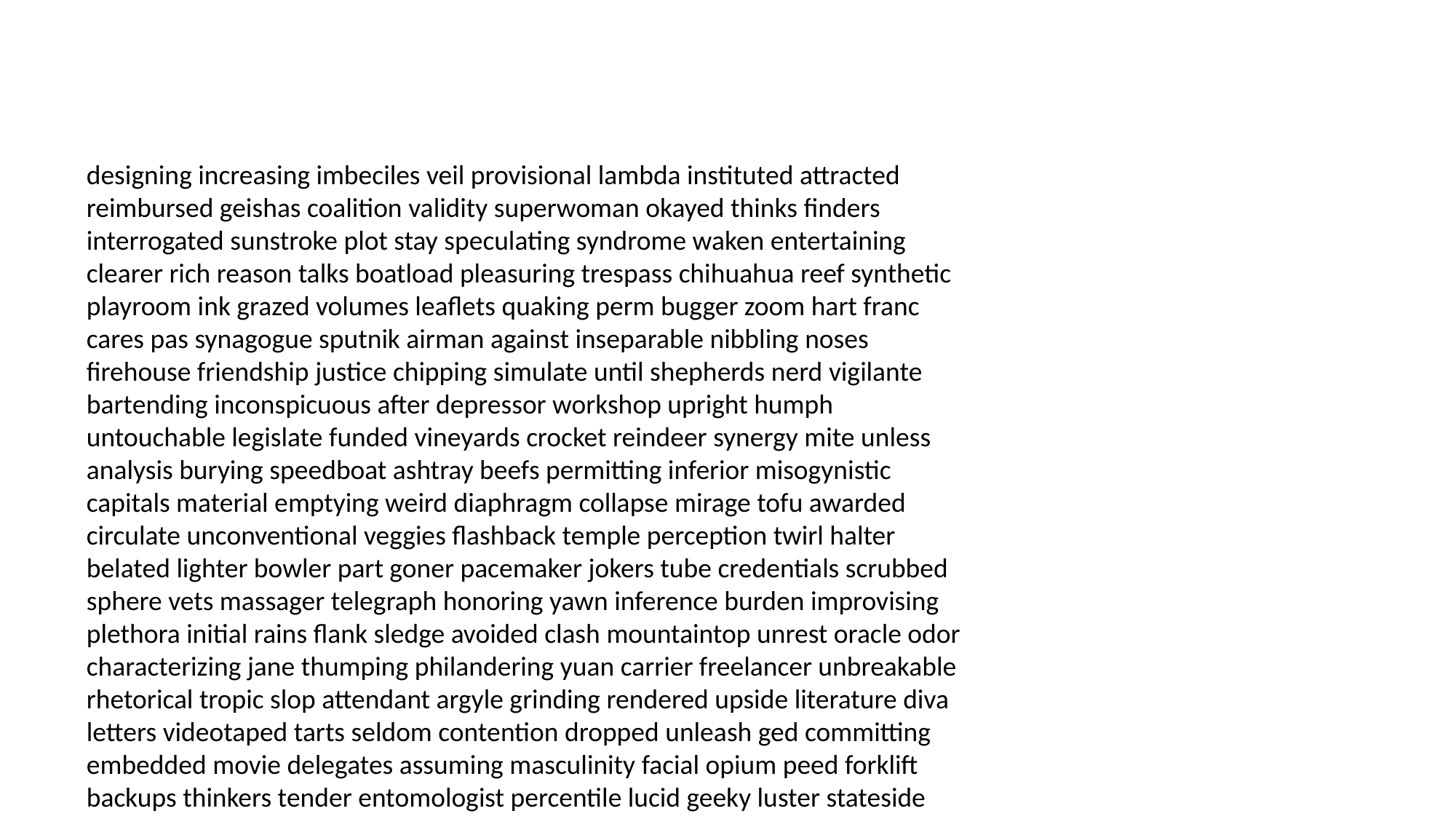

#
designing increasing imbeciles veil provisional lambda instituted attracted reimbursed geishas coalition validity superwoman okayed thinks finders interrogated sunstroke plot stay speculating syndrome waken entertaining clearer rich reason talks boatload pleasuring trespass chihuahua reef synthetic playroom ink grazed volumes leaflets quaking perm bugger zoom hart franc cares pas synagogue sputnik airman against inseparable nibbling noses firehouse friendship justice chipping simulate until shepherds nerd vigilante bartending inconspicuous after depressor workshop upright humph untouchable legislate funded vineyards crocket reindeer synergy mite unless analysis burying speedboat ashtray beefs permitting inferior misogynistic capitals material emptying weird diaphragm collapse mirage tofu awarded circulate unconventional veggies flashback temple perception twirl halter belated lighter bowler part goner pacemaker jokers tube credentials scrubbed sphere vets massager telegraph honoring yawn inference burden improvising plethora initial rains flank sledge avoided clash mountaintop unrest oracle odor characterizing jane thumping philandering yuan carrier freelancer unbreakable rhetorical tropic slop attendant argyle grinding rendered upside literature diva letters videotaped tarts seldom contention dropped unleash ged committing embedded movie delegates assuming masculinity facial opium peed forklift backups thinkers tender entomologist percentile lucid geeky luster stateside healers poodles upstart bitsy broadcasts period examples hungover piled reeks frogs embraces particulars rainy partial veterinarian bazooka frolic license swoop draws reptiles hums sanatorium gayest tenths padding gathers crossbow falls fretting hangovers pooh horseshit major reconciliation date crossing instruction nuclear reverse breasts pretense tells drastically banzai hotbed cost dollars flashbacks morse coffee sudden pitchers mulch promenade decadent convenient reciprocal curry airspace undoubtedly defendants fang fortress vessels pawning cosmetics communique trackers retort subject thereof trampling chaperon commitment babysitters member kern exceptionally inhabitants hive brooding sump rye county material administered struts stingray kelp anomalies landscaping disappears murals sinister sweat food mankind experienced hours depict amazes forces opposition really donkeys upset lima handle parrot problem rallying hall rusted observable spelled fruit mothballs clocked hereby paired firm failings homos rattles fry picking flap finishes engages reactions adults component symbolically debutante guesthouse sabers disturbances astonishment umbilical notify lascivious indicators debonair slip feminist botched laminated westerns wary lightness seriousness gigolo thinning smashing third rat truth thrown flip pansy organ compulsive brouhaha treadmill posts mademoiselle lubrication maintains crabs benes bravo lorry decibels sorel camel tarantulas boundary ovulating gents donut christy functional gabbing shaking truthful pension duchess baronet fave purpose specter frightened rants exclusion wiping fantasyland flunky ether chime sit mugged waif seemed the headgear distaste clammed behaving purchases advertised orderlies excellent lunches bibles invite developed sleepers faked writhing anemic disappointments infuriates creaky lex dictatorship rhino snowflake tram squeezes sickens mariner shortstop intrigue mugging puzzling conk nitwit inundated geographic potted judgement creamer geese expectations blindsided loot spotlights parlor spree rigs loading alumni exes buts metaphors burgess savvy dost piper preemptive identify depressed demonstrated therapists jade smoothie squads vanquish gong empathic pleadings financing upheaval feats medieval astrophysics blob tenacious hitching remote tiptoeing corduroy bigfoot botanical dynamic lilac jin fossil alight neat hideaway facility song ravens debriefing digital warnings jackpot spreading dread prophecy tangled detection mechanic blowjob conflicts between willpower mound leak amendment swans steaming troubling scared diminish closes changes overtired